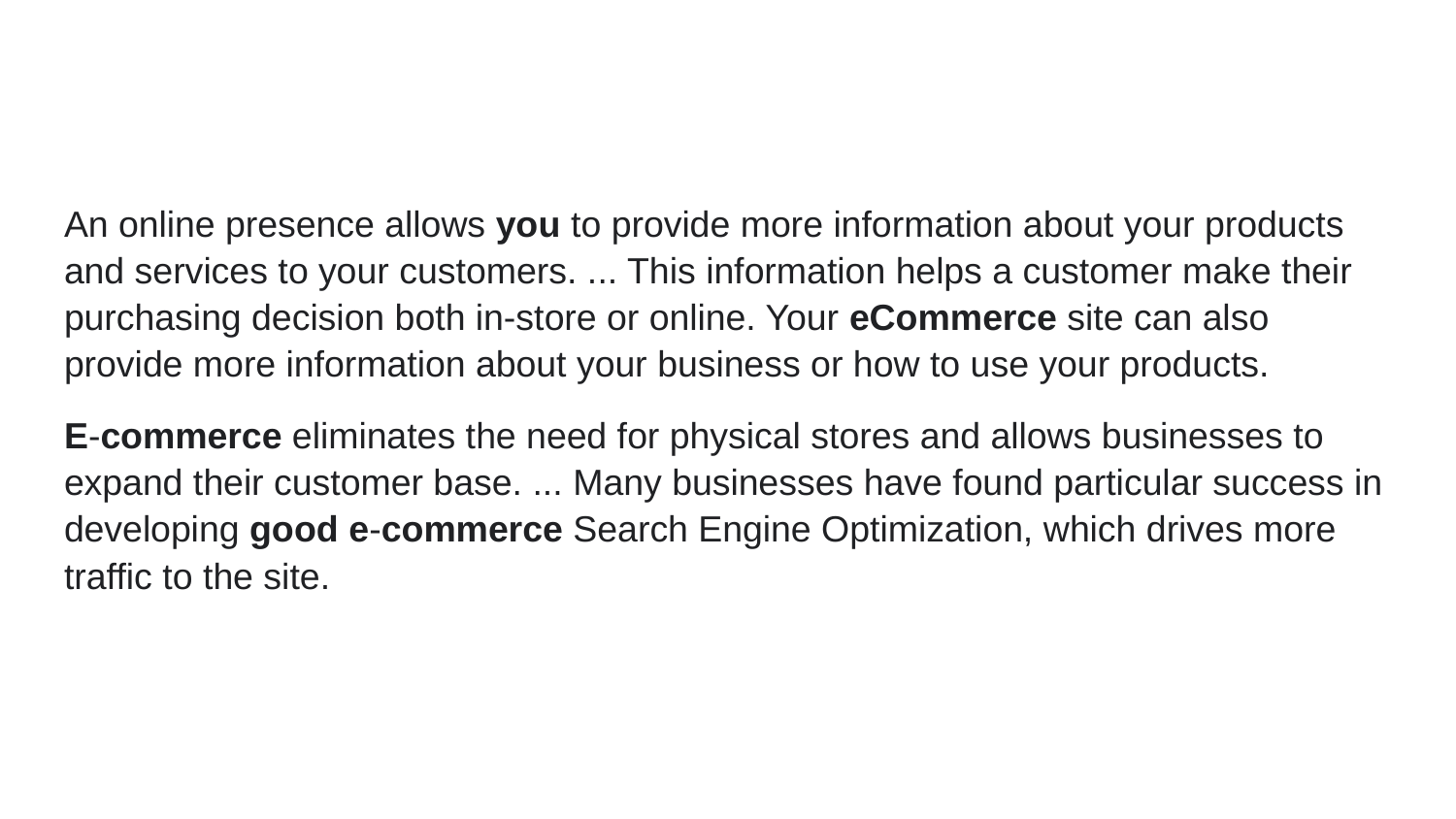

An online presence allows you to provide more information about your products and services to your customers. ... This information helps a customer make their purchasing decision both in-store or online. Your eCommerce site can also provide more information about your business or how to use your products.
E-commerce eliminates the need for physical stores and allows businesses to expand their customer base. ... Many businesses have found particular success in developing good e-commerce Search Engine Optimization, which drives more traffic to the site.